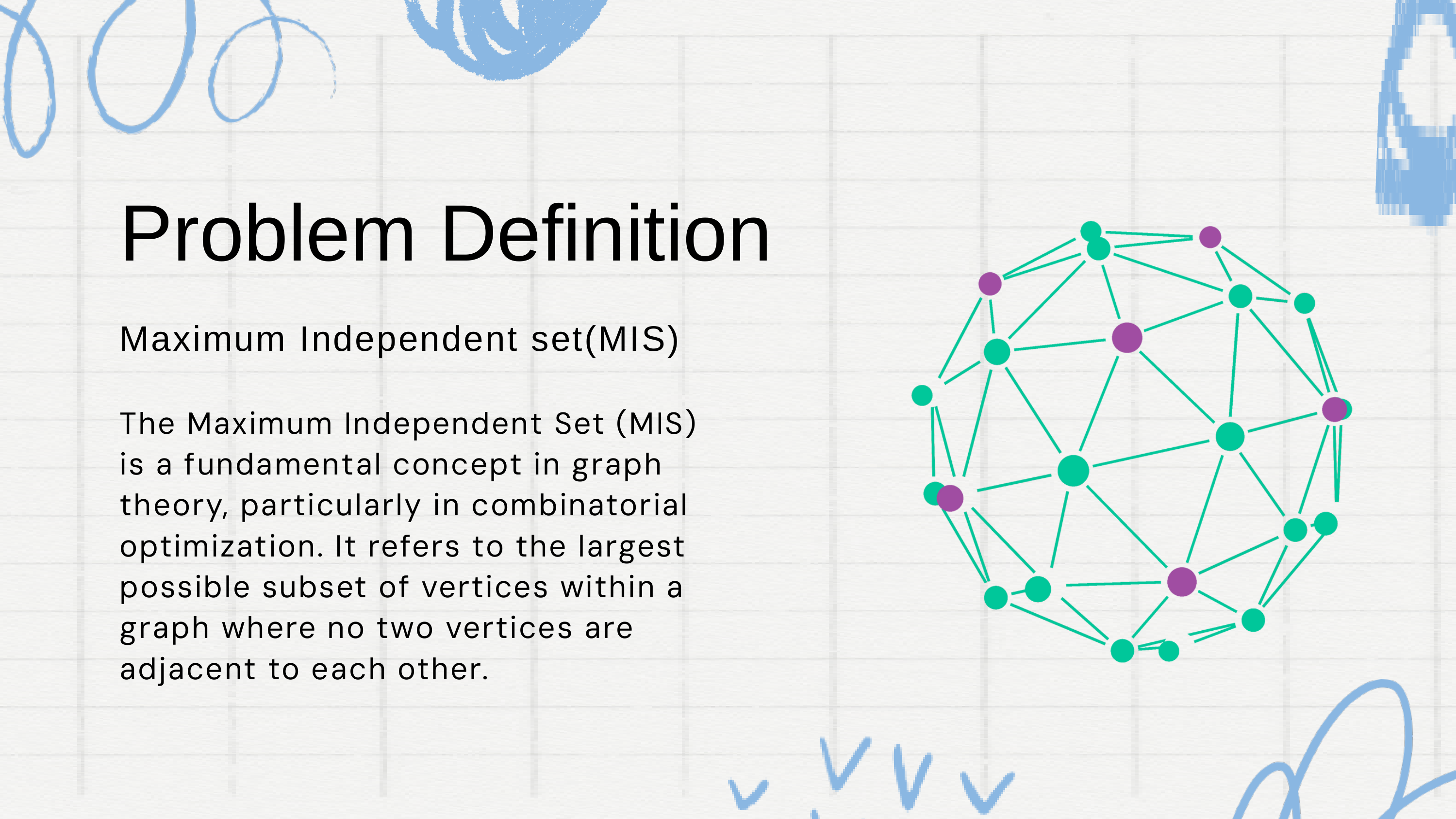

Problem Definition

Maximum Independent set(MIS)

The Maximum Independent Set (MIS) is a fundamental concept in graph theory, particularly in combinatorial optimization. It refers to the largest possible subset of vertices within a graph where no two vertices are adjacent to each other.